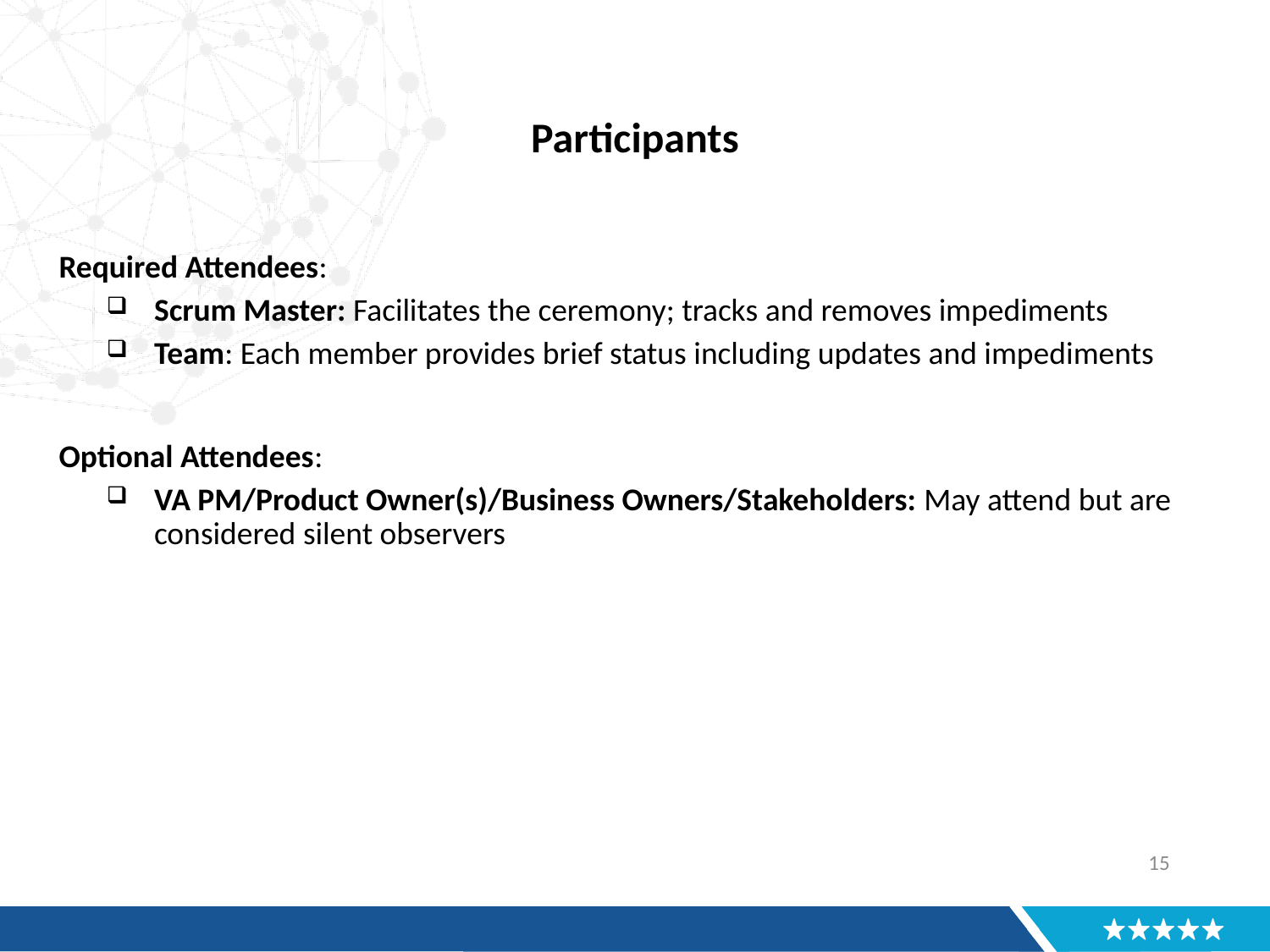

# Participants
Required Attendees:
Scrum Master: Facilitates the ceremony; tracks and removes impediments
Team: Each member provides brief status including updates and impediments

Optional Attendees:
VA PM/Product Owner(s)/Business Owners/Stakeholders: May attend but are considered silent observers
15